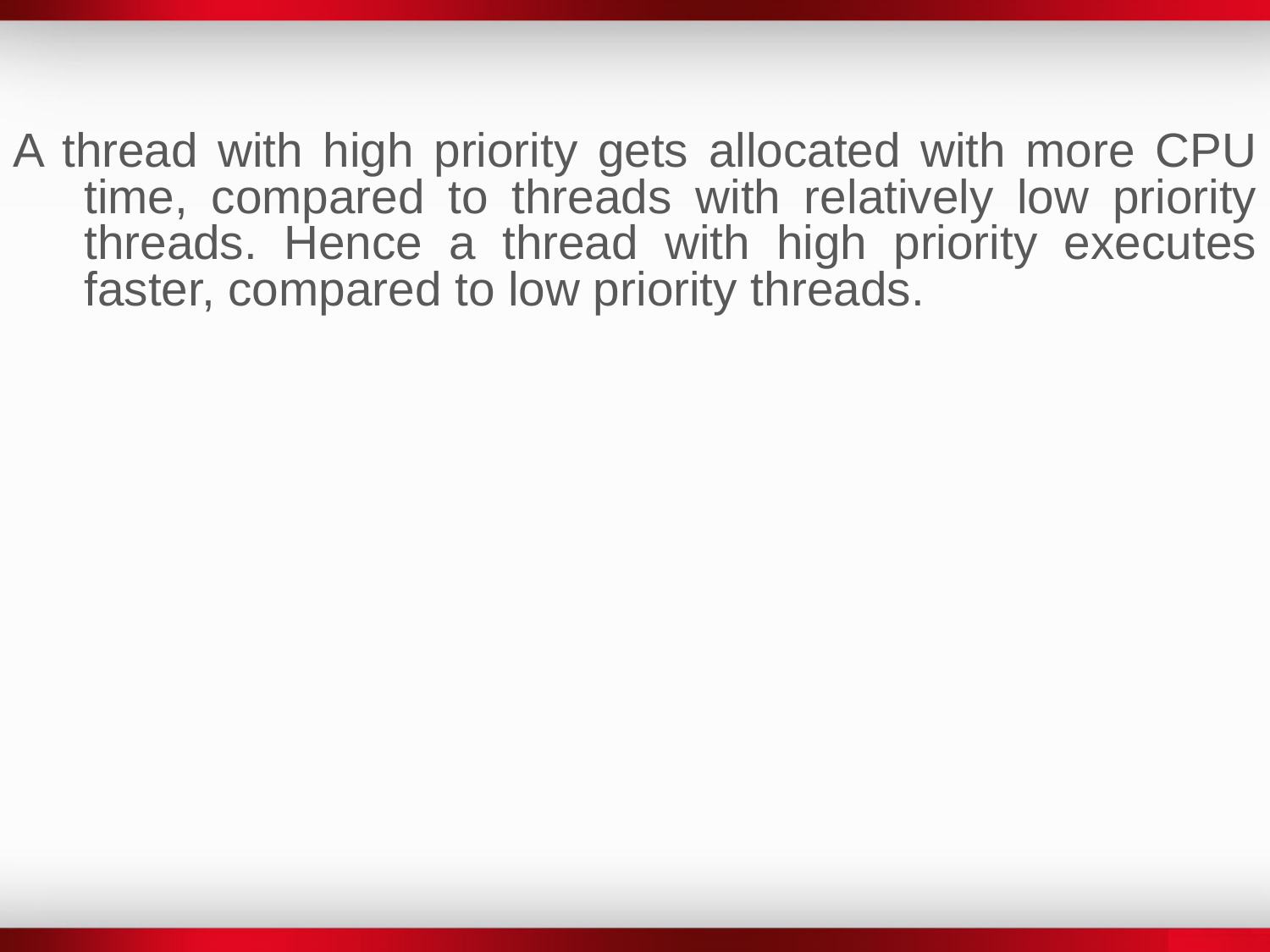

A thread with high priority gets allocated with more CPU time, compared to threads with relatively low priority threads. Hence a thread with high priority executes faster, compared to low priority threads.